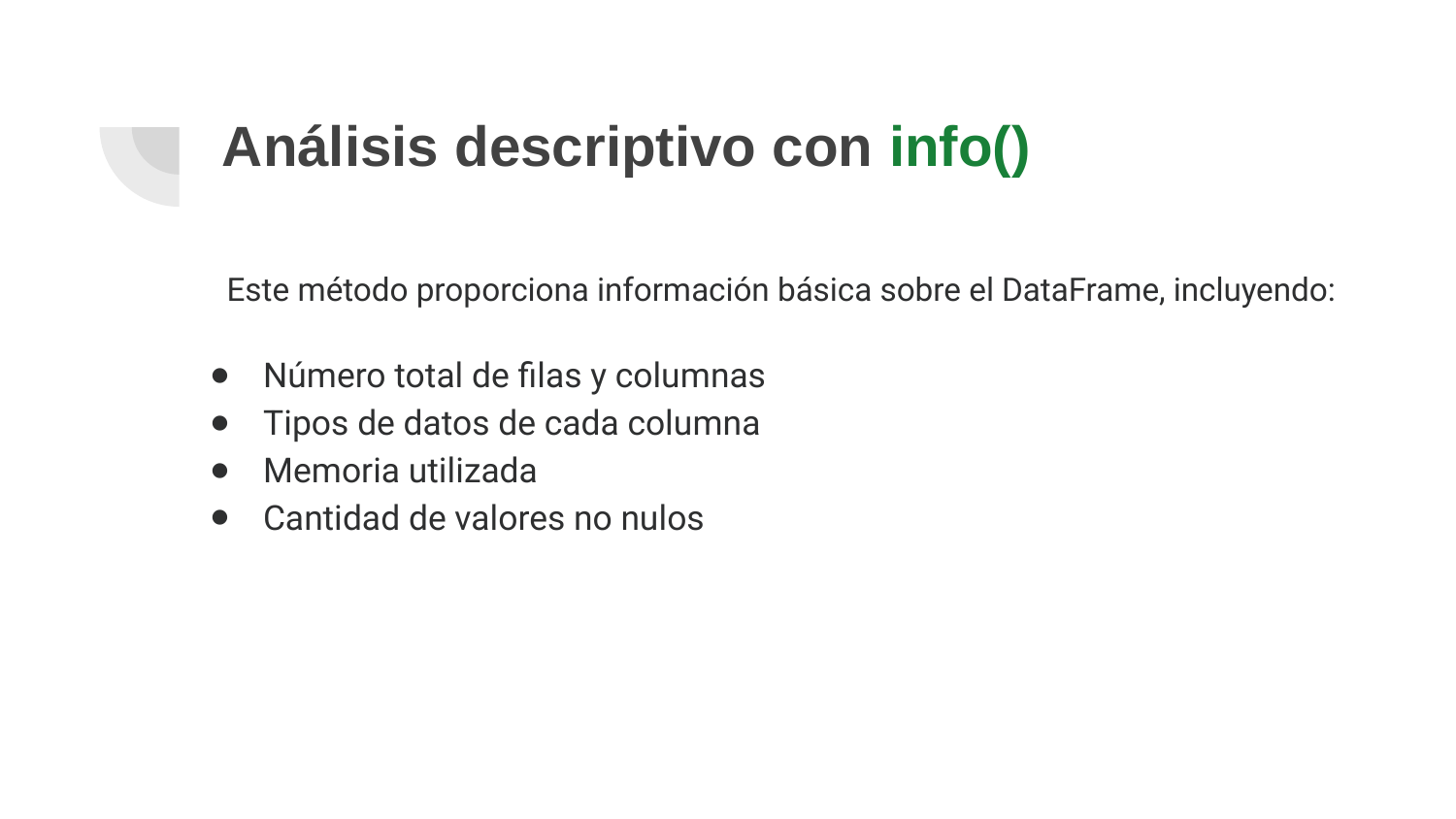

# Análisis descriptivo con info()
Este método proporciona información básica sobre el DataFrame, incluyendo:

Número total de filas y columnas
Tipos de datos de cada columna
Memoria utilizada
Cantidad de valores no nulos